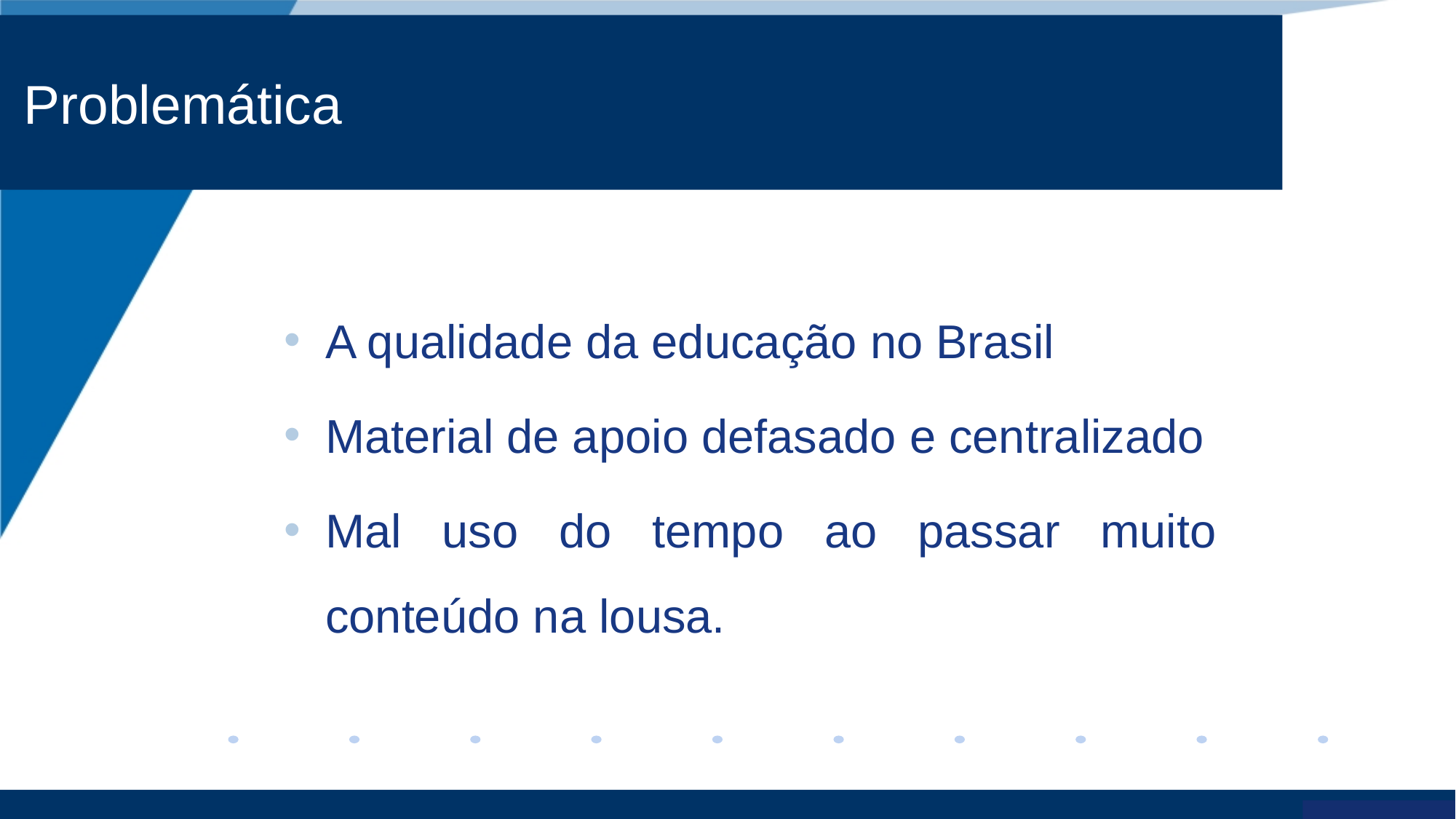

# Problemática
A qualidade da educação no Brasil
Material de apoio defasado e centralizado
Mal uso do tempo ao passar muito conteúdo na lousa.